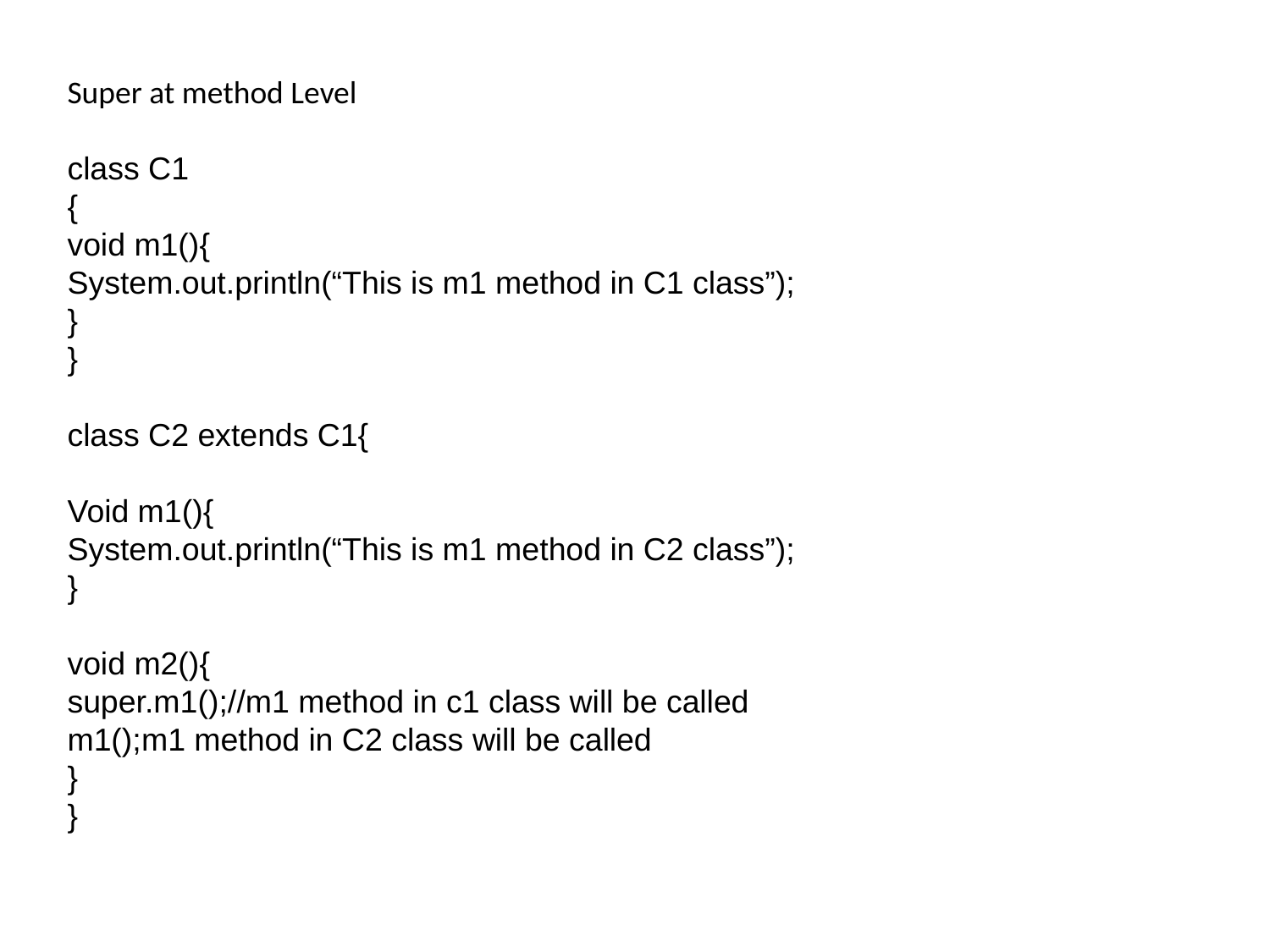

Super at method Level

class C1
{
void m1(){
System.out.println(“This is m1 method in C1 class”);
}
}

class C2 extends C1{

Void m1(){
System.out.println(“This is m1 method in C2 class”);
}

void m2(){
super.m1();//m1 method in c1 class will be called
m1();m1 method in C2 class will be called
}
}